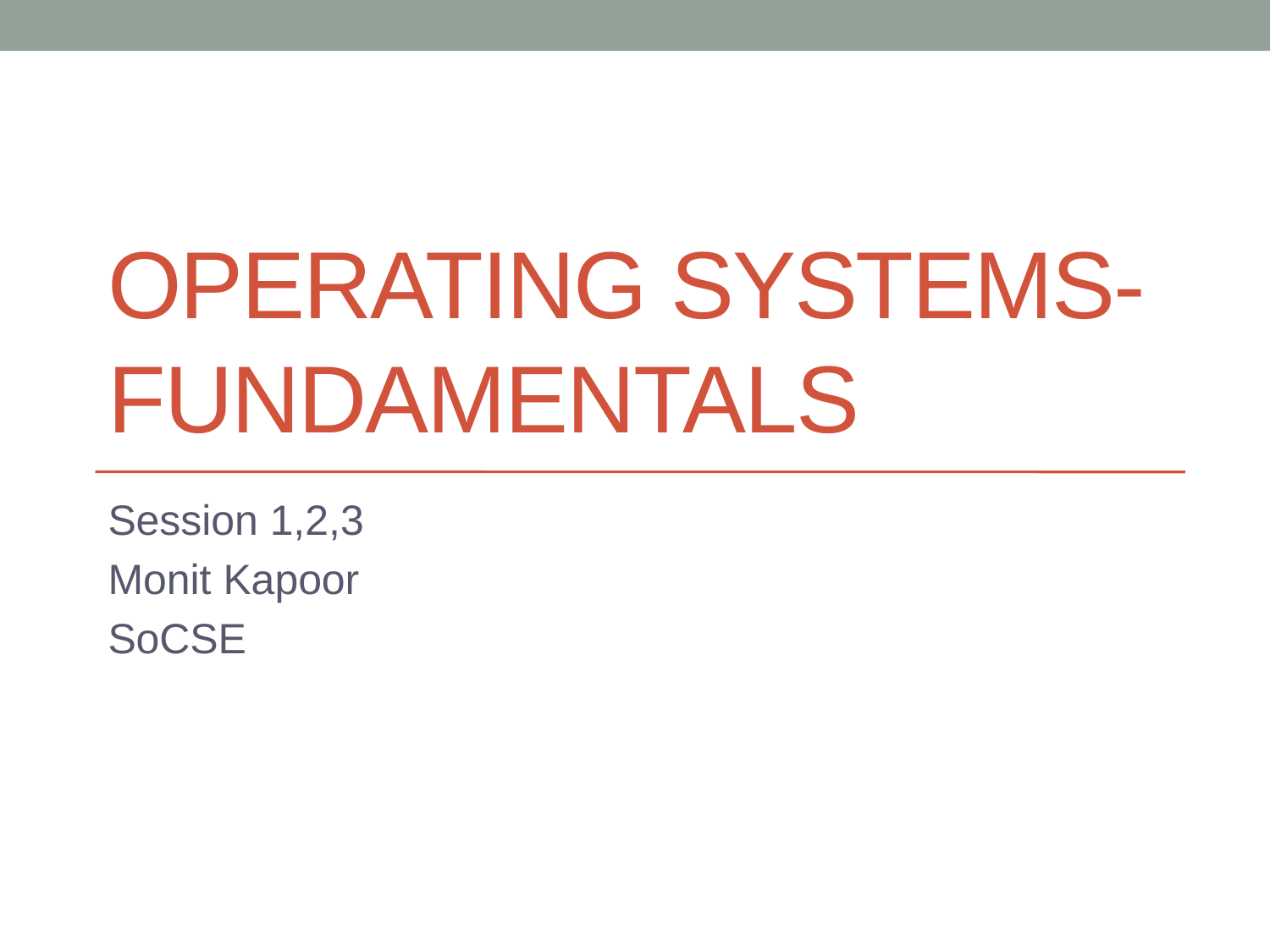

# Operating Systems-Fundamentals
Session 1,2,3
Monit Kapoor
SoCSE